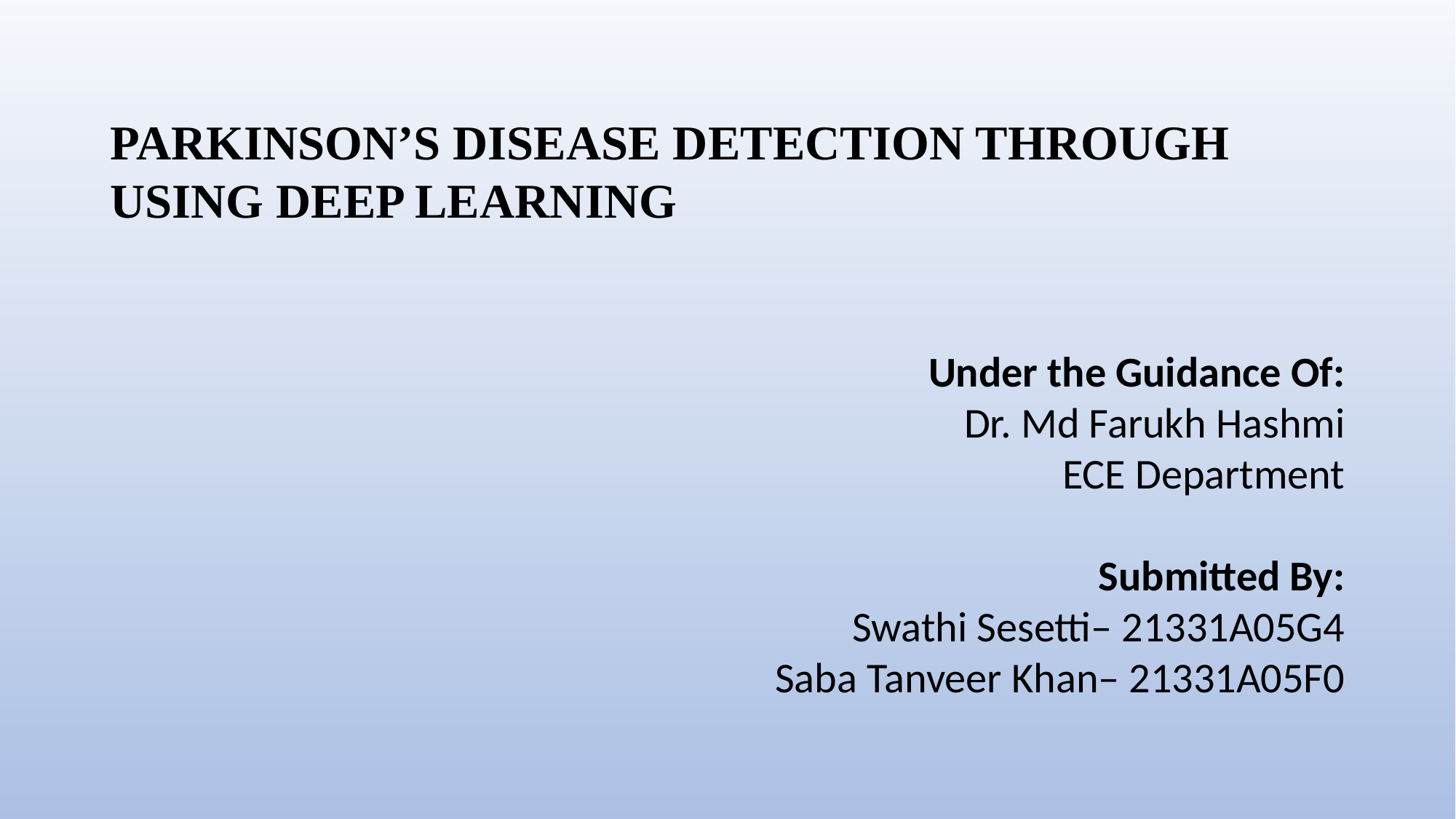

PARKINSON’S DISEASE DETECTION THROUGH USING DEEP LEARNING

Under the Guidance Of:
Dr. Md Farukh Hashmi
ECE Department

Submitted By:
Swathi Sesetti– 21331A05G4
Saba Tanveer Khan– 21331A05F0